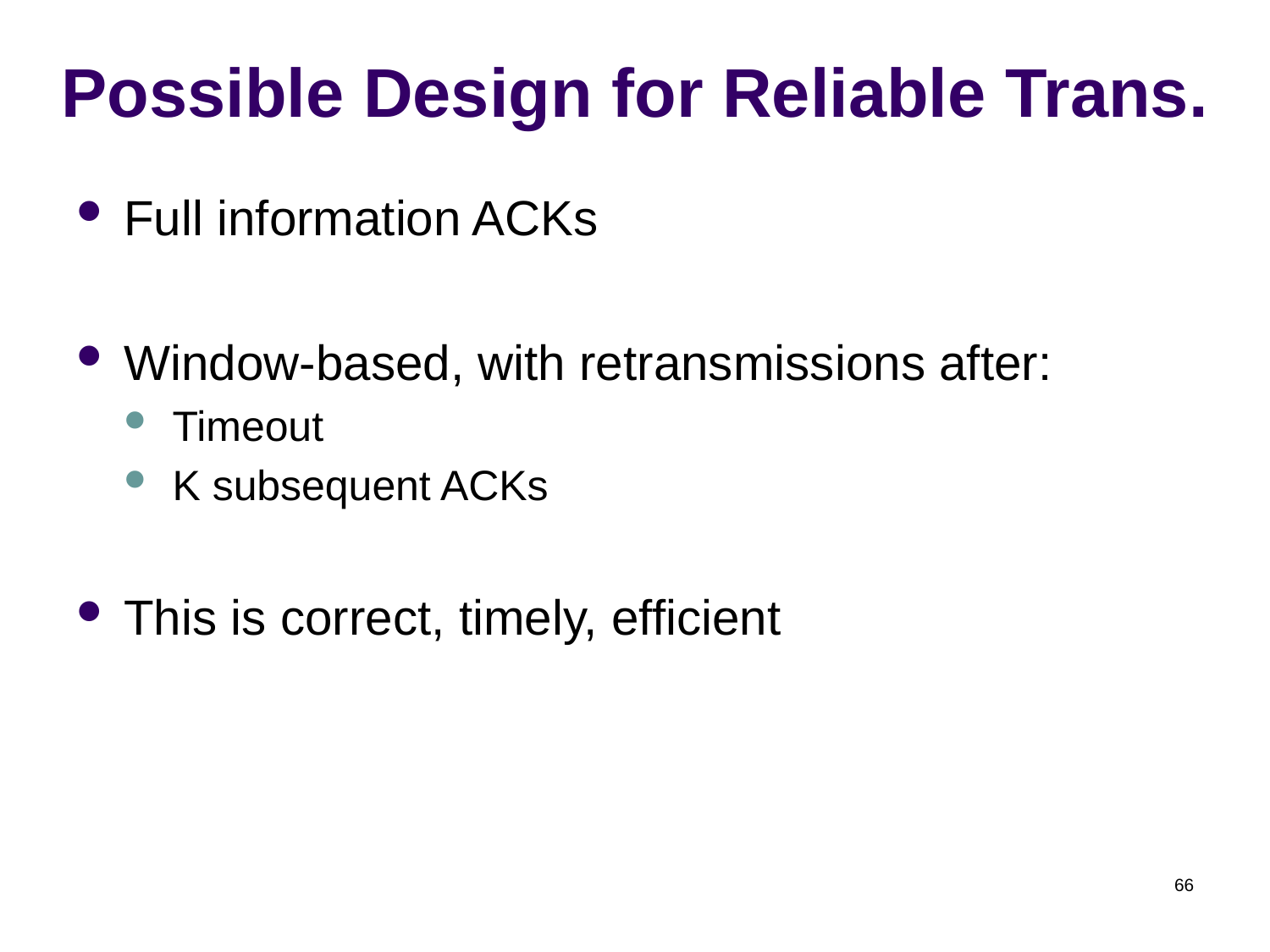

# Possible Design for Reliable Trans.
Full information ACKs

Window-based, with retransmissions after:
Timeout
K subsequent ACKs

This is correct, timely, efficient
66